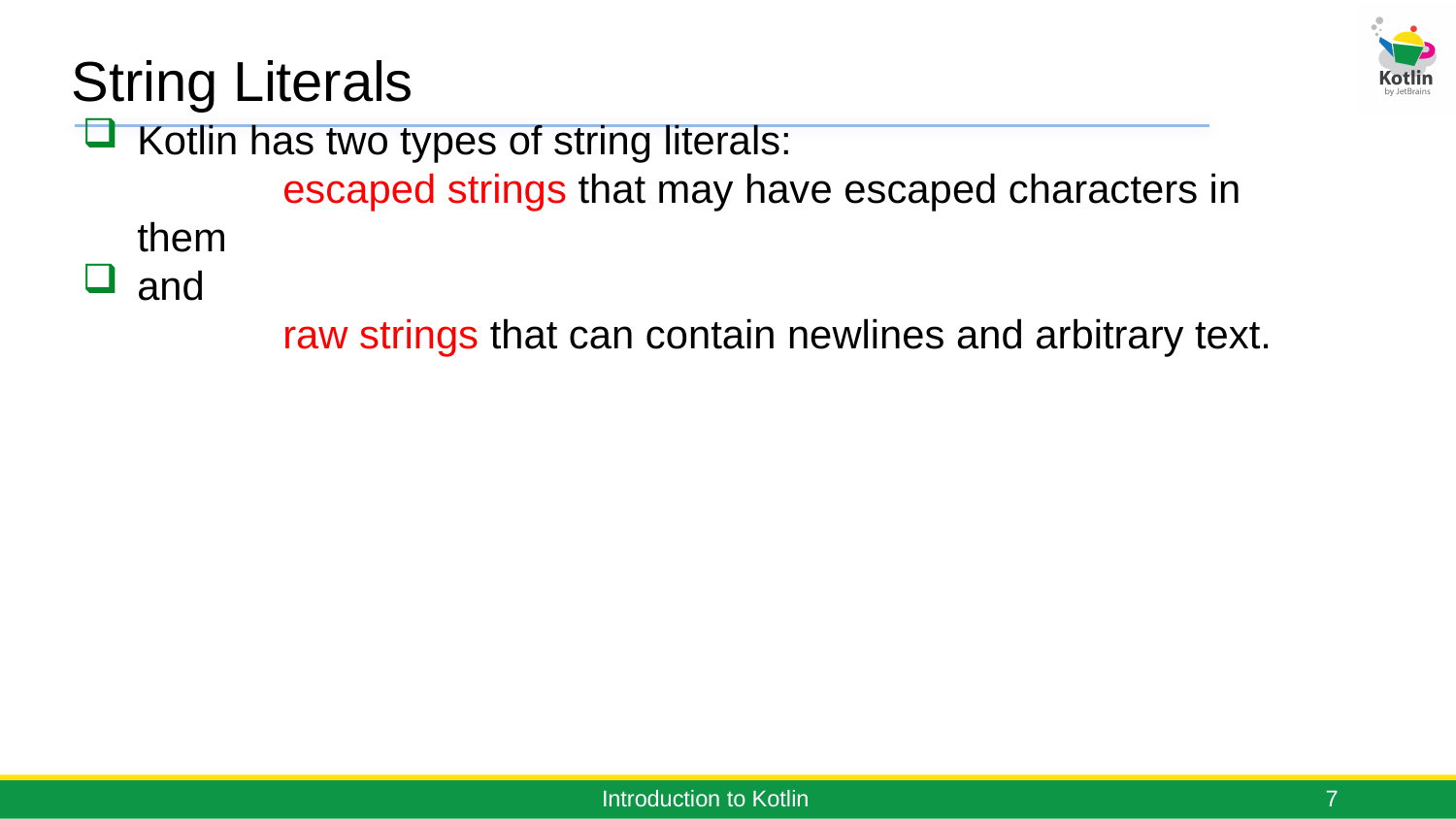

# String Literals
Kotlin has two types of string literals:
	escaped strings that may have escaped characters in them
and
	raw strings that can contain newlines and arbitrary text.
7
Introduction to Kotlin